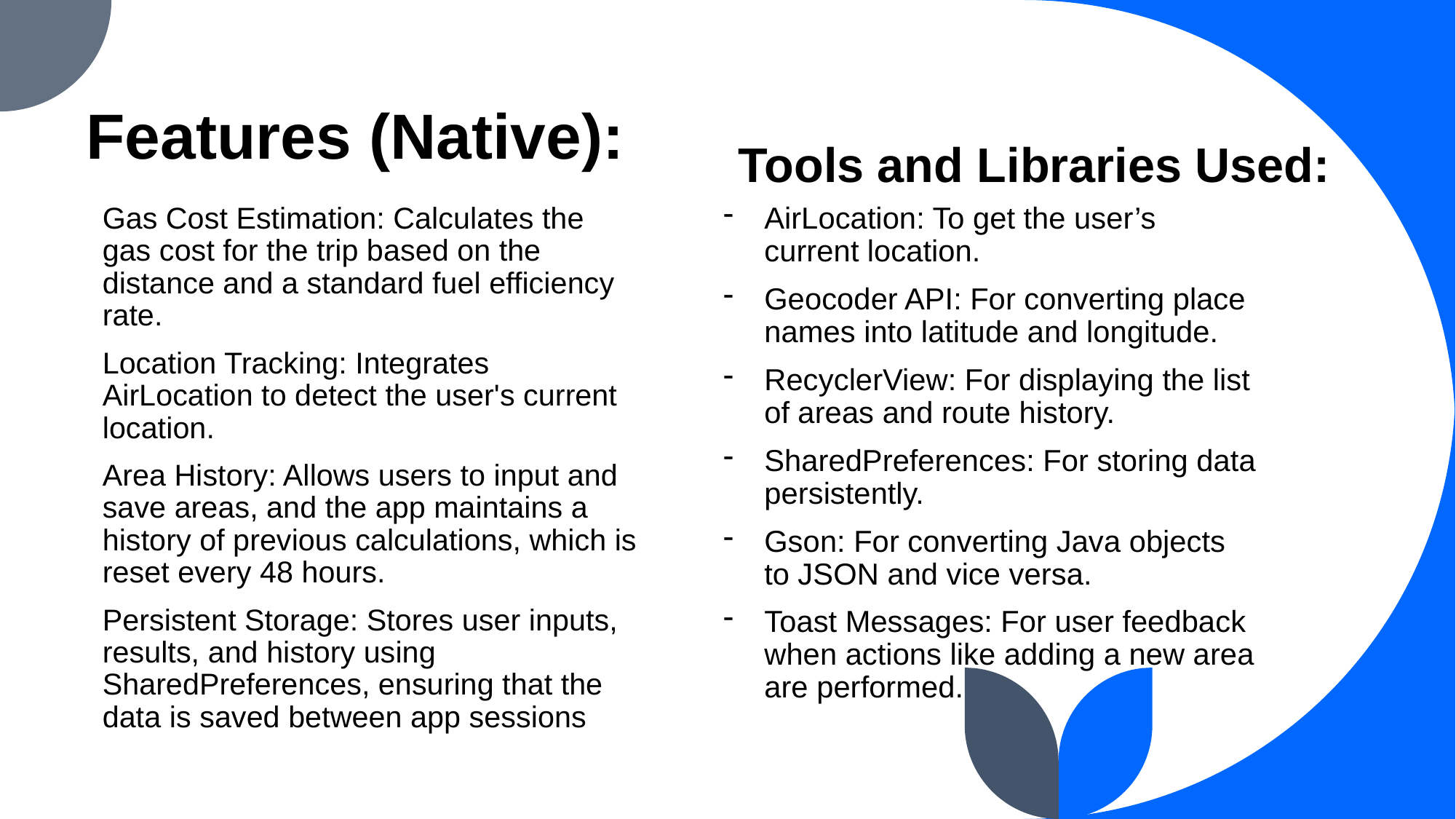

# Features (Native):
Tools and Libraries Used:
Gas Cost Estimation: Calculates the gas cost for the trip based on the distance and a standard fuel efficiency rate.
Location Tracking: Integrates AirLocation to detect the user's current location.
Area History: Allows users to input and save areas, and the app maintains a history of previous calculations, which is reset every 48 hours.
Persistent Storage: Stores user inputs, results, and history using SharedPreferences, ensuring that the data is saved between app sessions
AirLocation: To get the user’s current location.
Geocoder API: For converting place names into latitude and longitude.
RecyclerView: For displaying the list of areas and route history.
SharedPreferences: For storing data persistently.
Gson: For converting Java objects to JSON and vice versa.
Toast Messages: For user feedback when actions like adding a new area are performed.